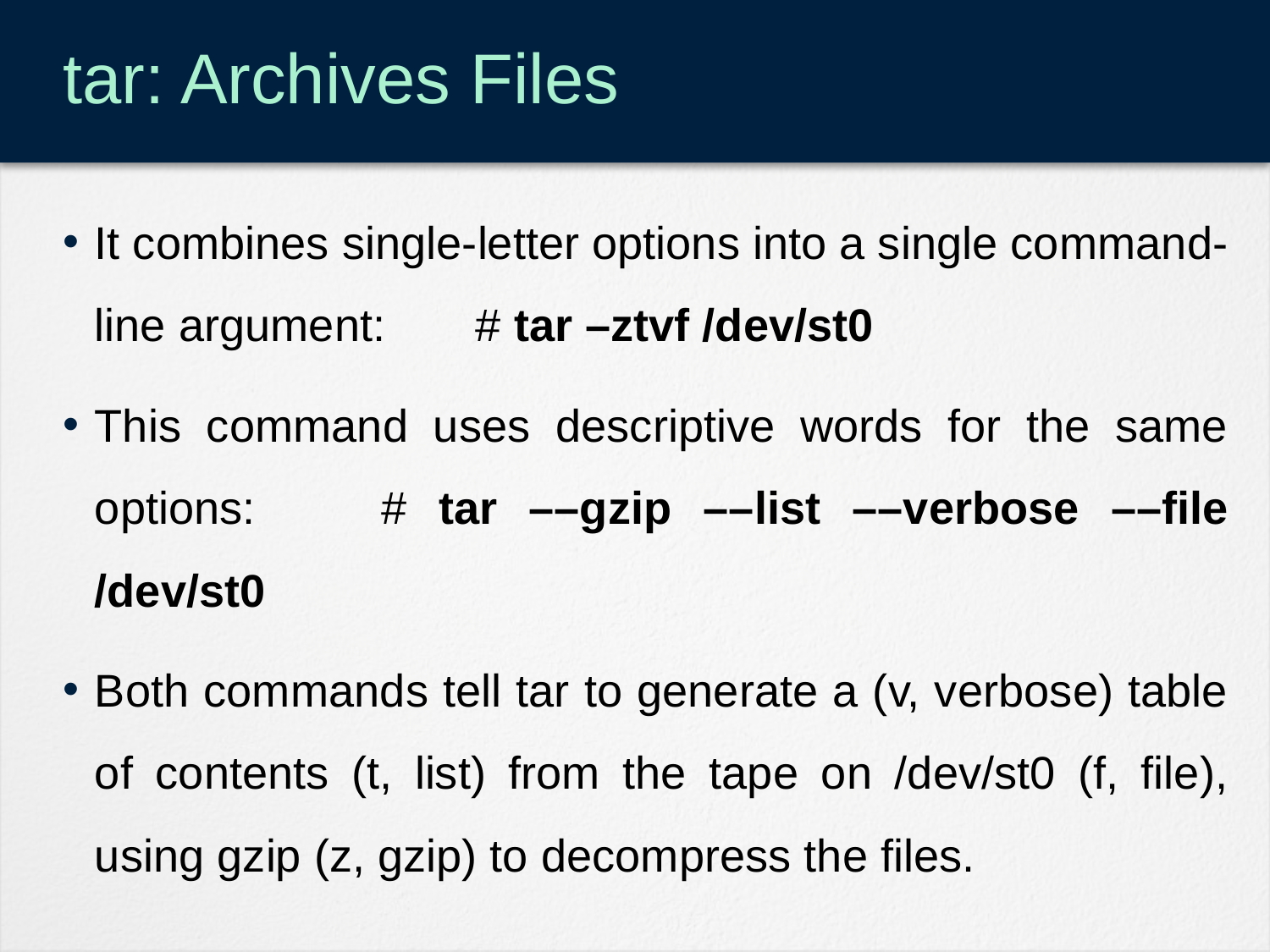

# tar: Archives Files
It combines single-letter options into a single command-line argument: 	# tar –ztvf /dev/st0
This command uses descriptive words for the same options:    # tar ––gzip ––list ––verbose ––file /dev/st0
Both commands tell tar to generate a (v, verbose) table of contents (t, list) from the tape on /dev/st0 (f, file), using gzip (z, gzip) to decompress the files.